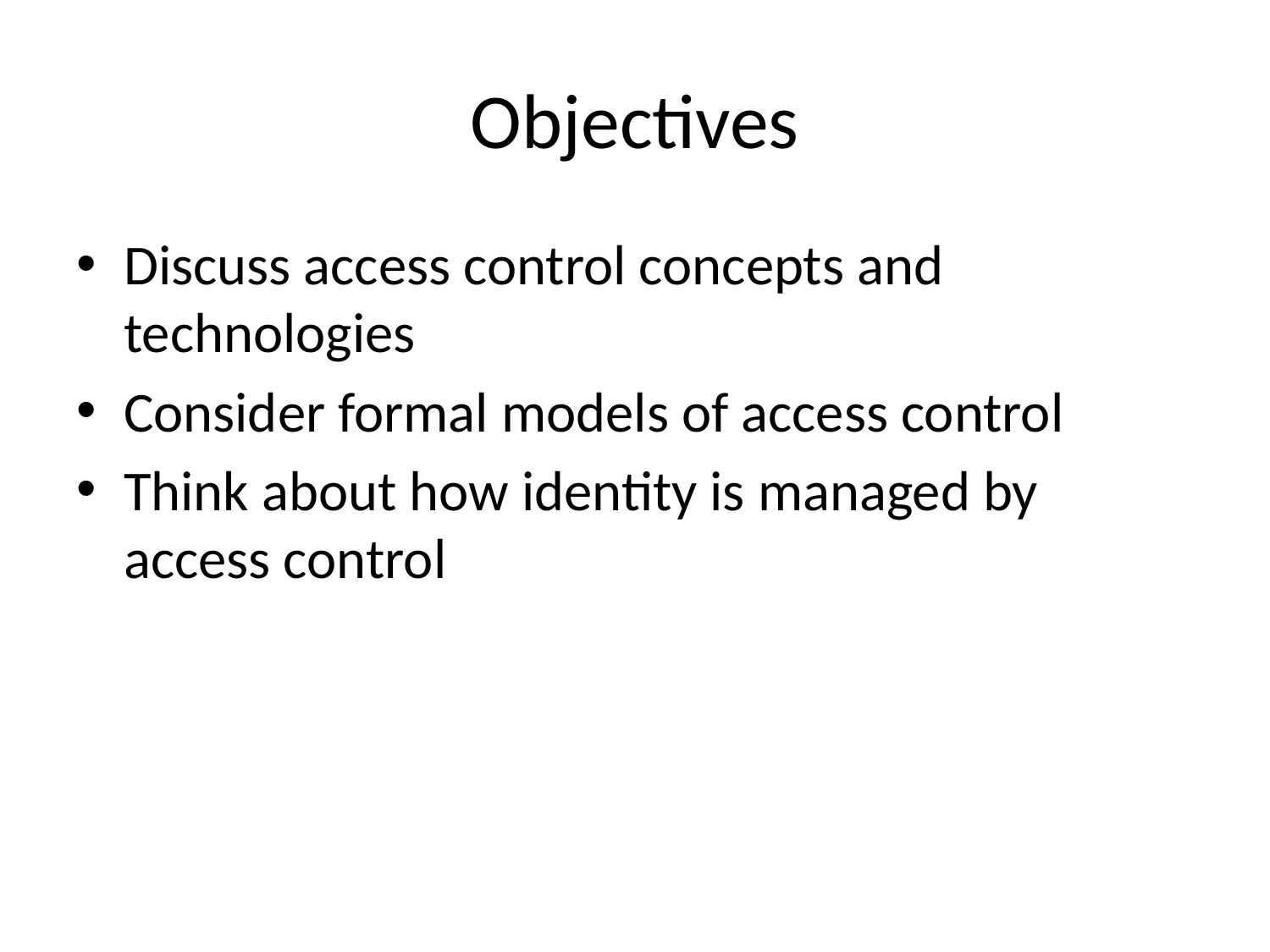

# Objectives
Discuss access control concepts and technologies
Consider formal models of access control
Think about how identity is managed by access control